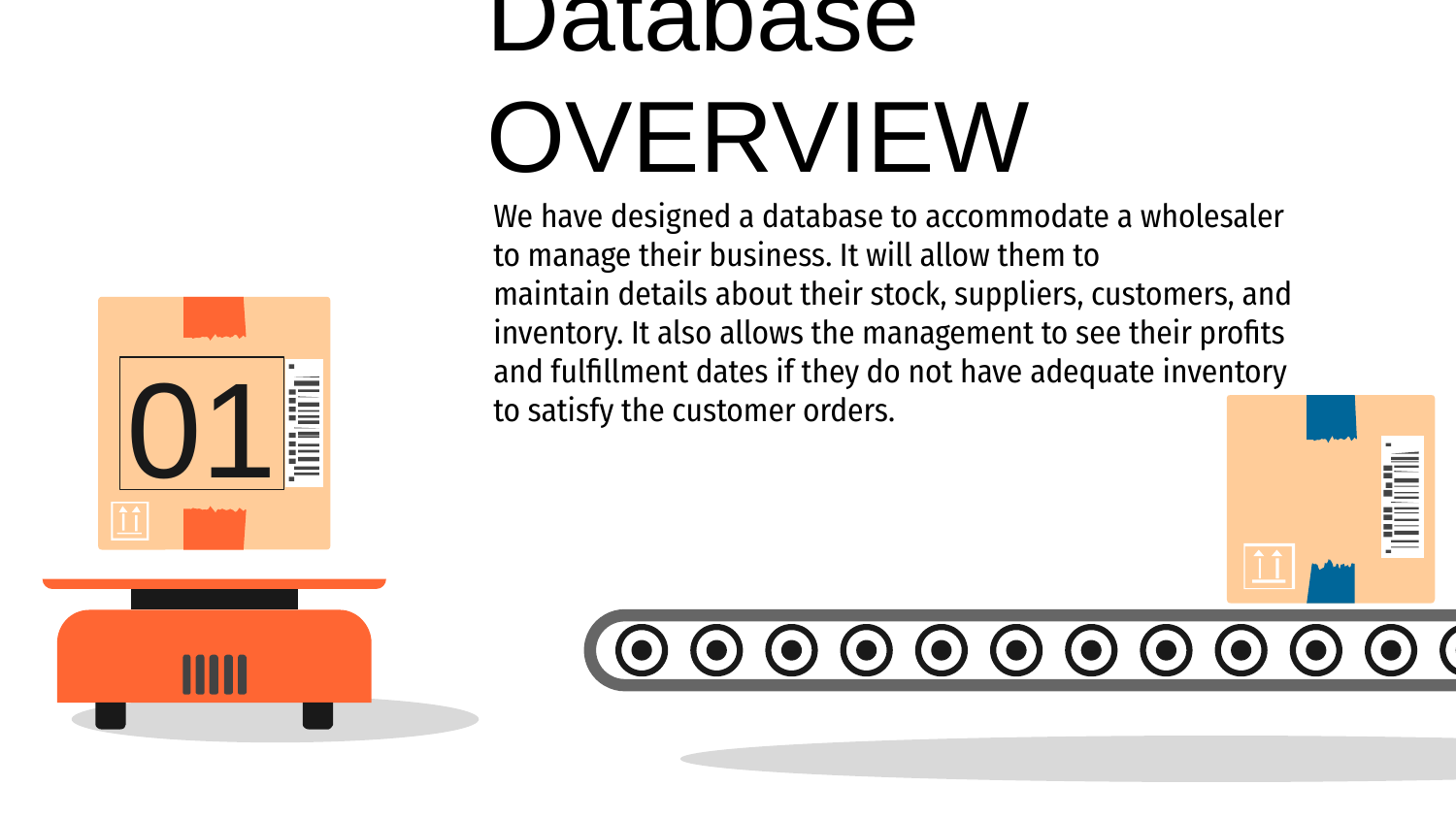

# Database OVERVIEW
We have designed a database to accommodate a wholesaler to manage their business. It will allow them to
maintain details about their stock, suppliers, customers, and inventory. It also allows the management to see their profits and fulfillment dates if they do not have adequate inventory to satisfy the customer orders.

01